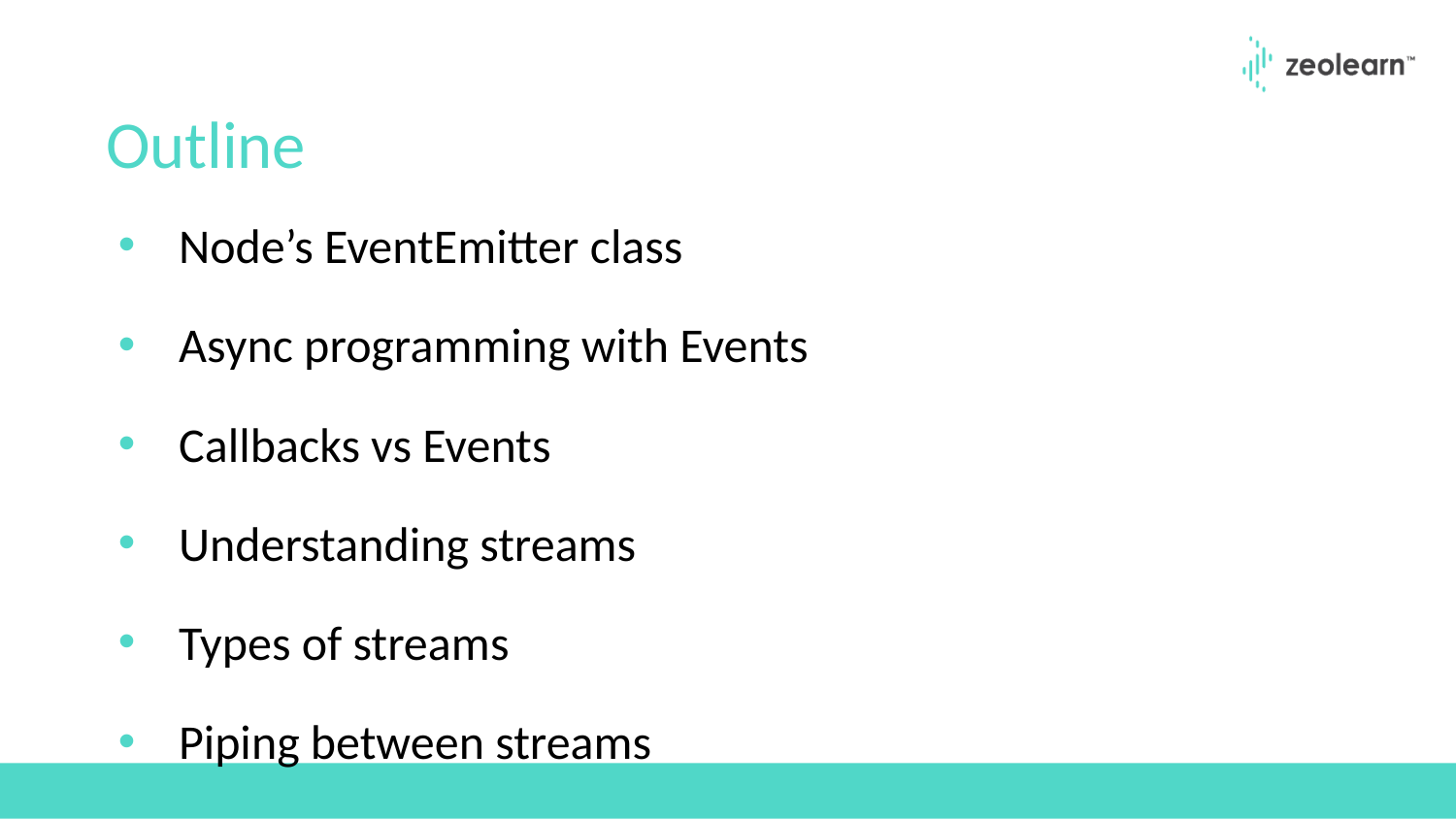

# Outline
Node’s EventEmitter class
Async programming with Events
Callbacks vs Events
Understanding streams
Types of streams
Piping between streams